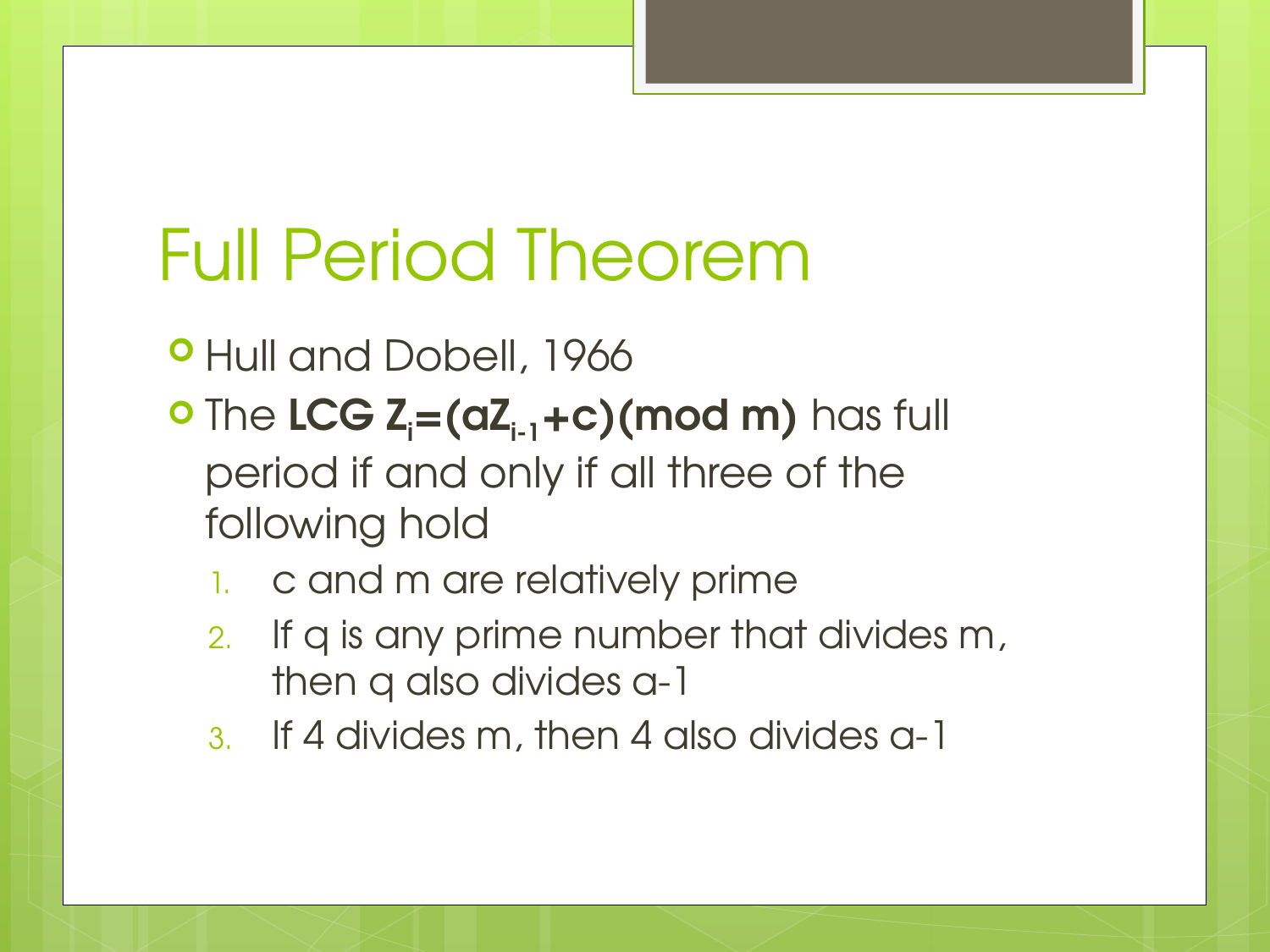

# Full Period Theorem
Hull and Dobell, 1966
The LCG Zi=(aZi-1+c)(mod m) has full period if and only if all three of the following hold
c and m are relatively prime
If q is any prime number that divides m, then q also divides a-1
If 4 divides m, then 4 also divides a-1